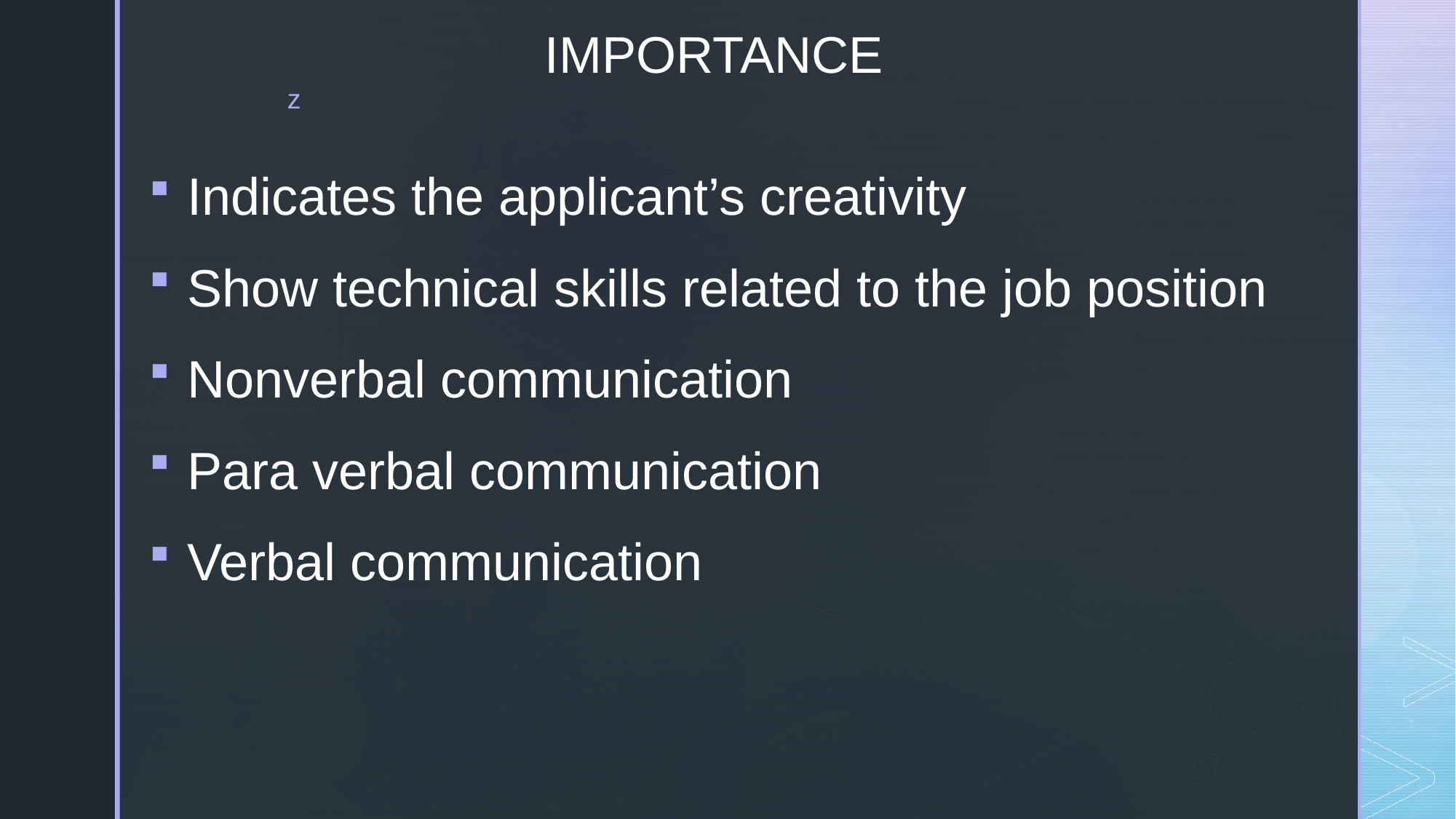

# IMPORTANCE
Indicates the applicant’s creativity
Show technical skills related to the job position
Nonverbal communication
Para verbal communication
Verbal communication